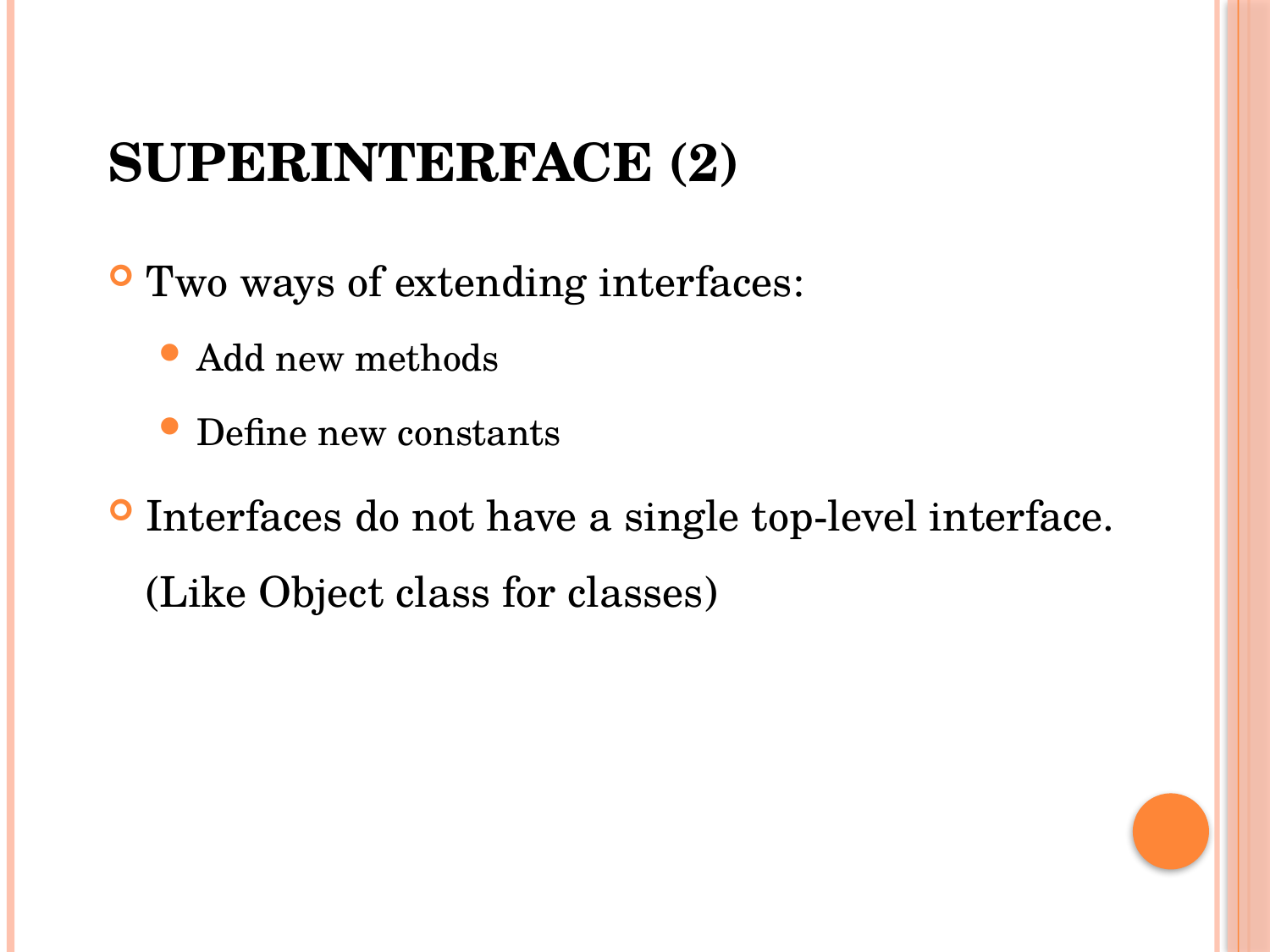

# Superinterface (2)
Two ways of extending interfaces:
Add new methods
Define new constants
Interfaces do not have a single top-level interface. (Like Object class for classes)
73